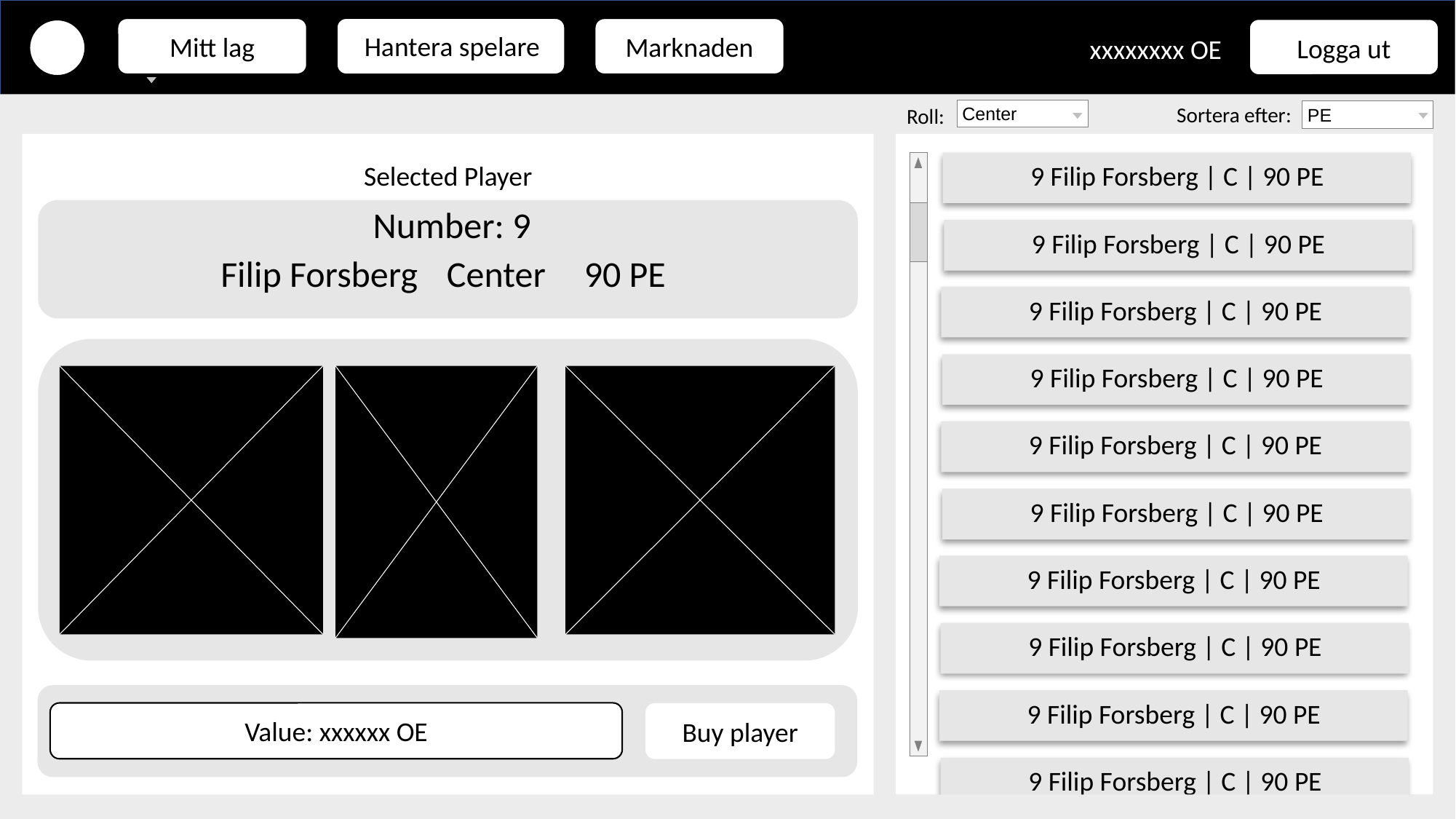

Logga ut

Hur man spelar
Om Spelet

Hantera spelare

Mitt lag
Marknaden
xxxxxxxx OE

Sortera efter:
Roll:
Center

9 Filip Forsberg | C | 90 PE

9 Filip Forsberg | C | 90 PE

9 Filip Forsberg | C | 90 PE

9 Filip Forsberg | C | 90 PE

9 Filip Forsberg | C | 90 PE

9 Filip Forsberg | C | 90 PE

9 Filip Forsberg | C | 90 PE

9 Filip Forsberg | C | 90 PE

9 Filip Forsberg | C | 90 PE

9 Filip Forsberg | C | 90 PE

Selected Player
Number: 9

Center
Filip Forsberg
90 PE

Value: xxxxxx OE
Buy player
PE